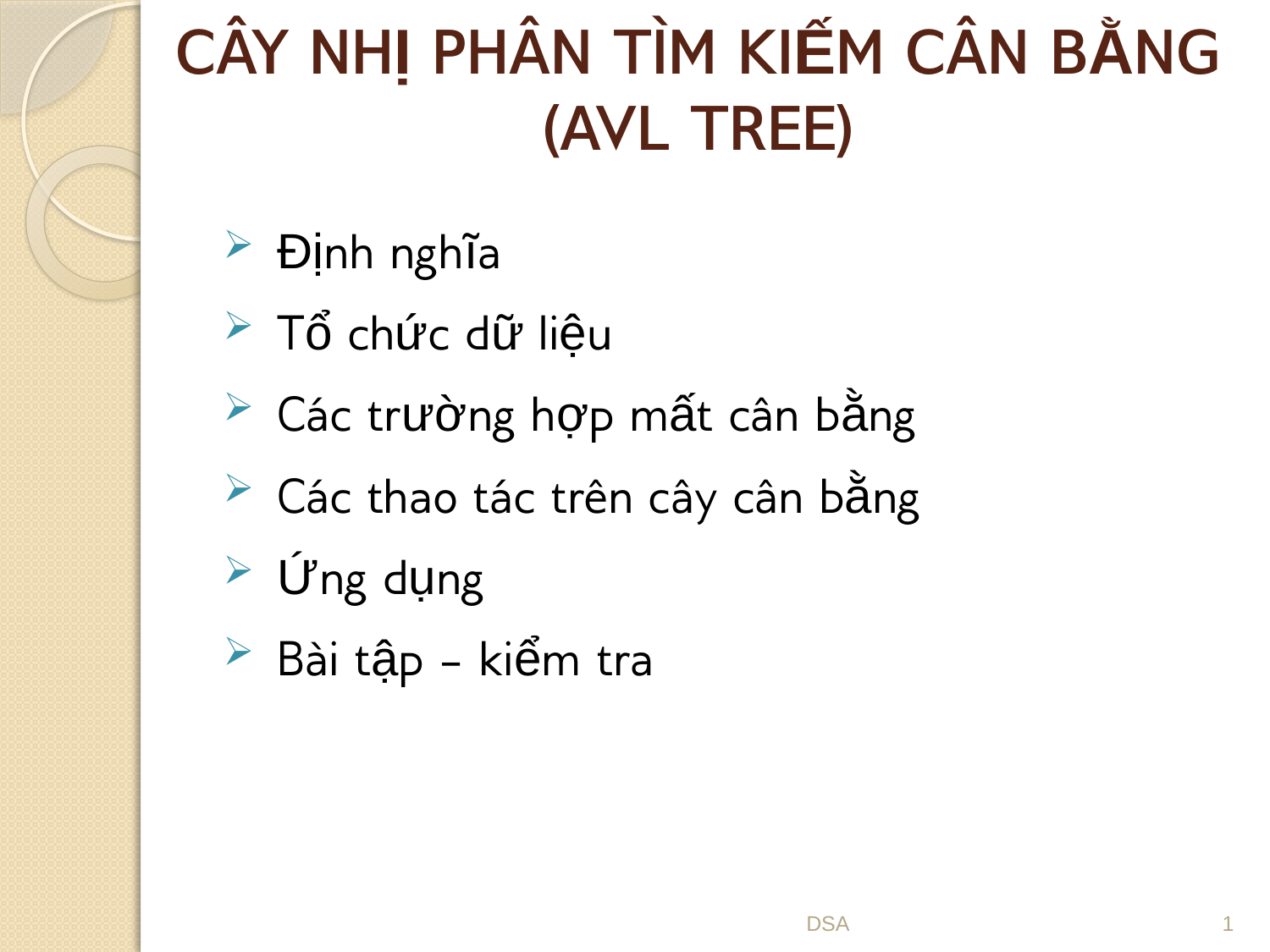

# CÂY NHỊ PHÂN TÌM KIẾM CÂN BẰNG (AVL TREE)
 Định nghĩa
 Tổ chức dữ liệu
 Các trường hợp mất cân bằng
 Các thao tác trên cây cân bằng
 Ứng dụng
 Bài tập – kiểm tra

DSA
1